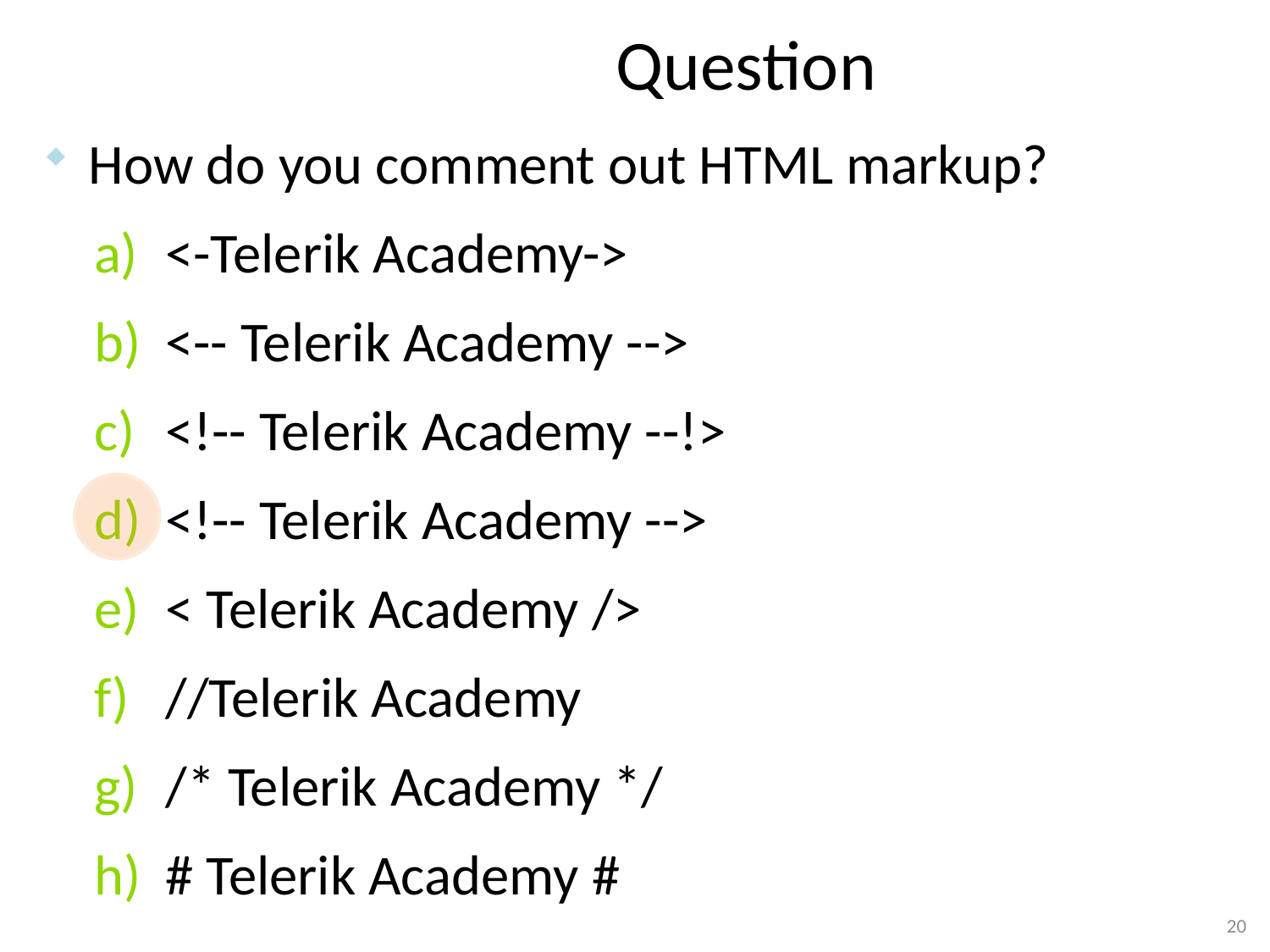

# Question
How do you comment out HTML markup?
<-Telerik Academy->
<-- Telerik Academy -->
<!-- Telerik Academy --!>
<!-- Telerik Academy -->
< Telerik Academy />
//Telerik Academy
/* Telerik Academy */
# Telerik Academy #

20